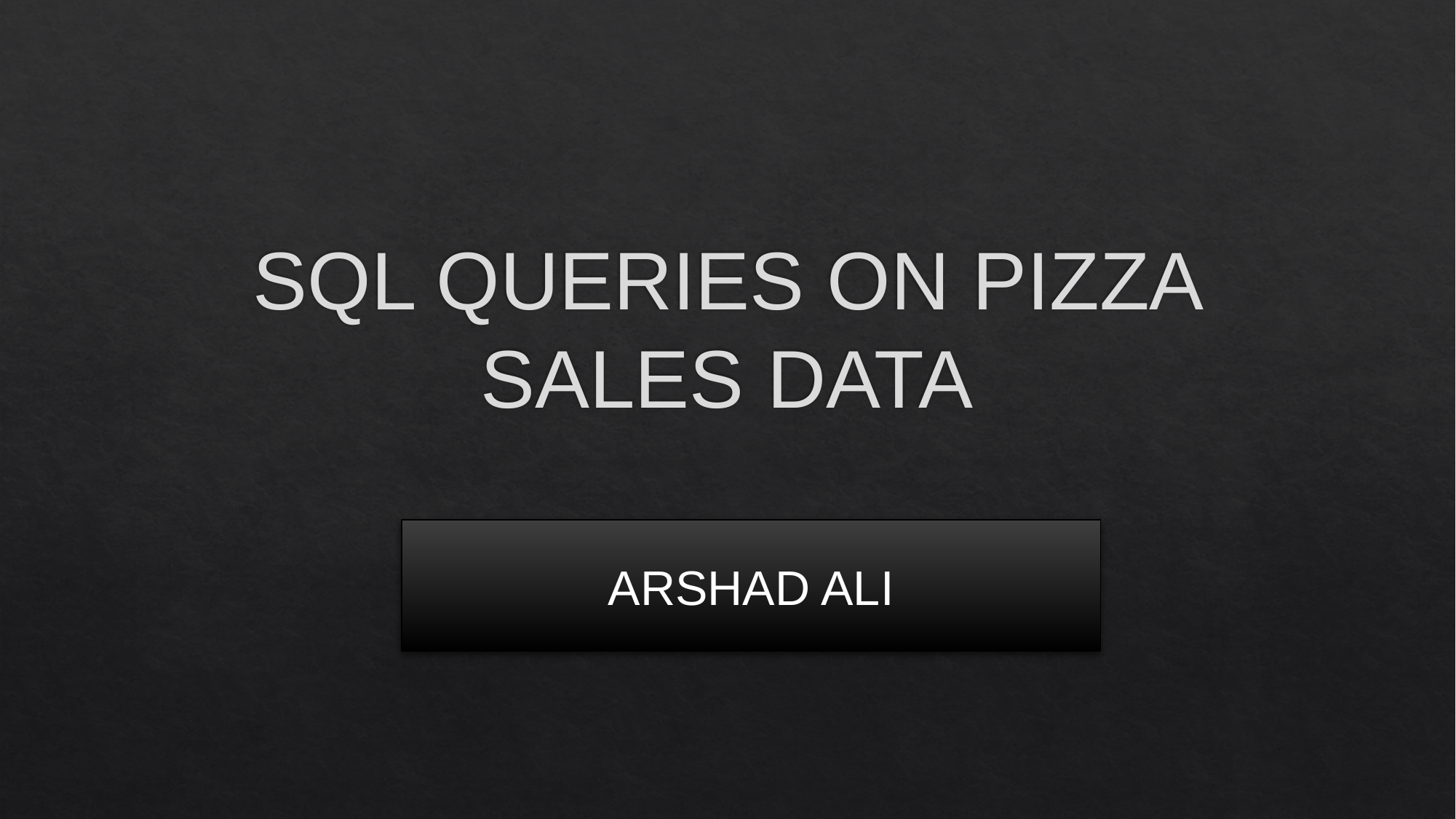

# SQL QUERIES ON PIZZA SALES DATA
ARSHAD ALI